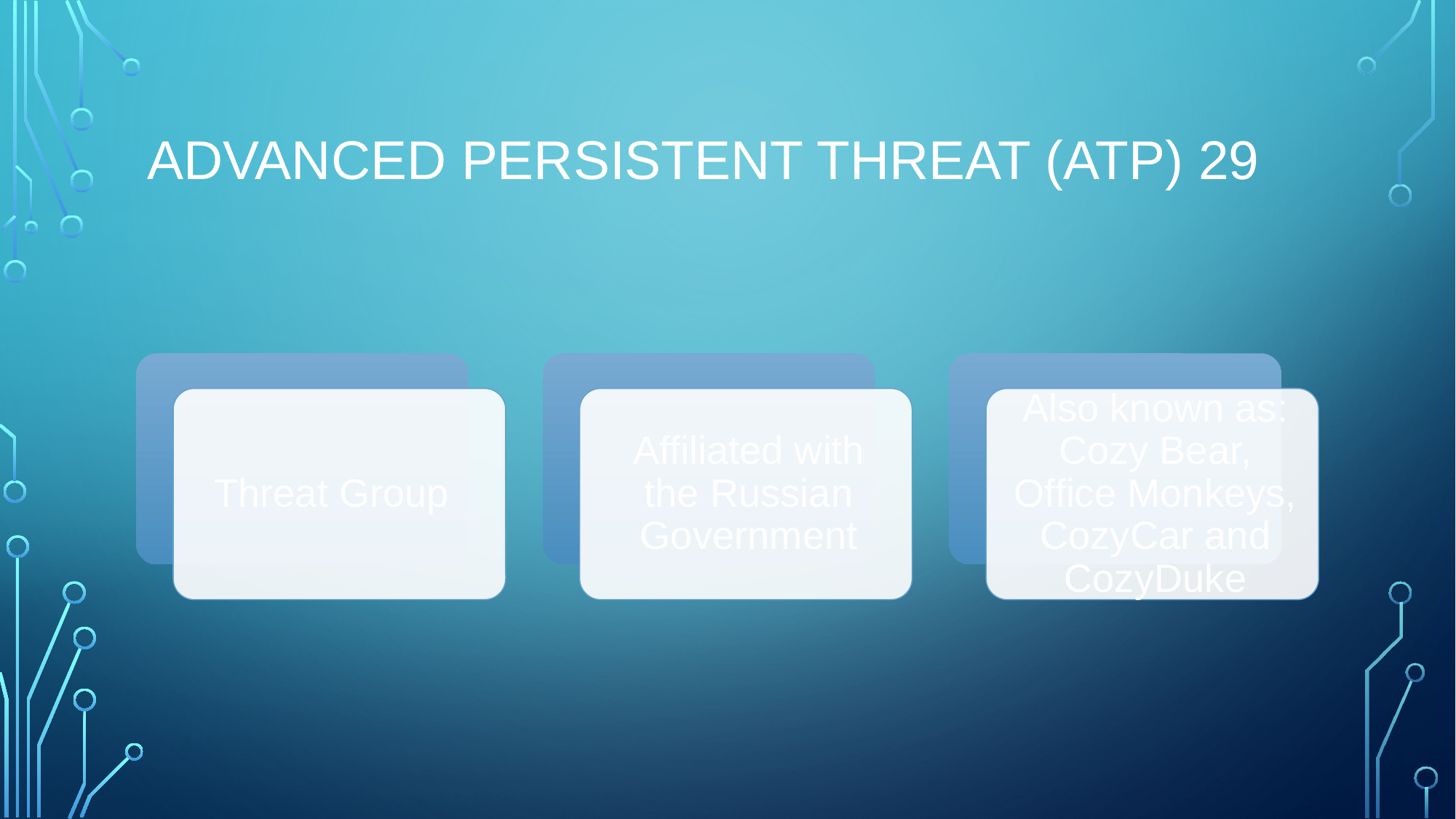

# Advanced Persistent Threat (ATP) 29
Threat Group
Affiliated with the Russian Government
Also known as: Cozy Bear, Office Monkeys, CozyCar and CozyDuke